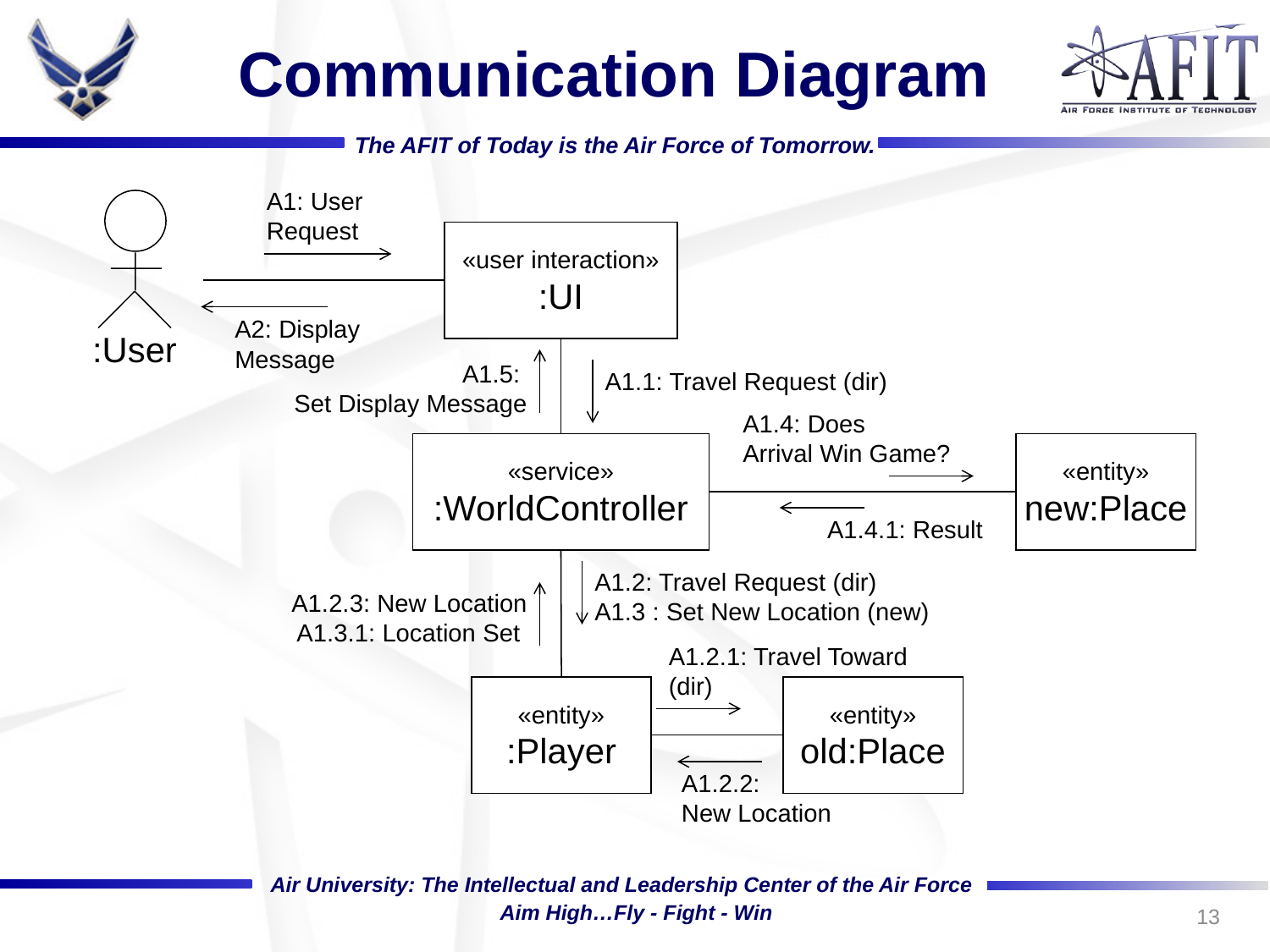

# Communication Diagram
A1: User Request

:User
«user interaction»
:UI
A2: Display Message
A1.5:
Set Display Message
A1.1: Travel Request (dir)
A1.4: Does
Arrival Win Game?
«service»
:WorldController
«entity»
new:Place
A1.4.1: Result

A1.3 : Set New Location (new)
A1.2: Travel Request (dir)

A1.3.1: Location Set
A1.2.3: New Location
A1.2.1: Travel Toward
(dir)
«entity»
:Player
«entity»
old:Place
A1.2.2:
New Location
13